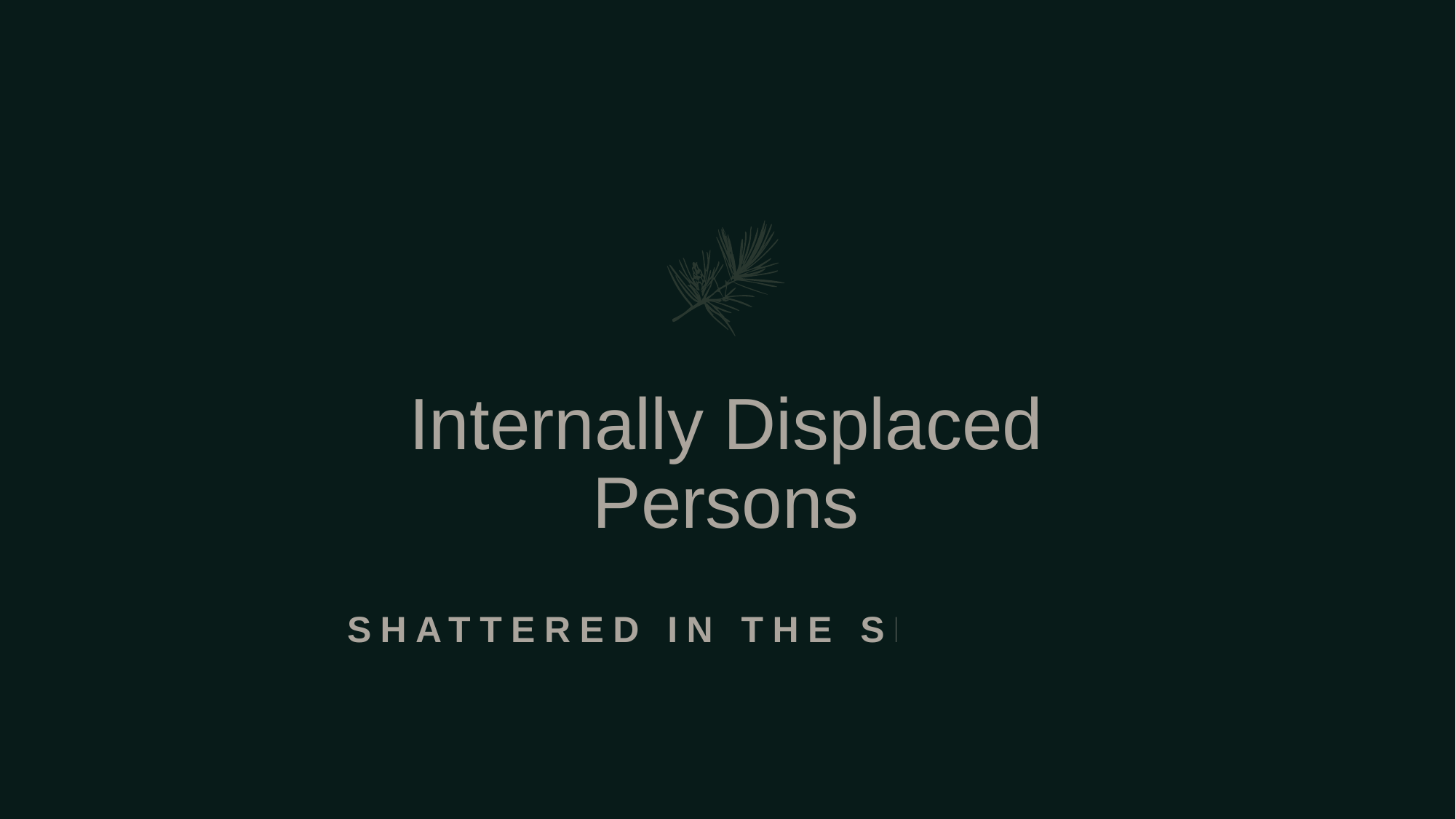

# Internally Displaced Persons
Shattered in the shadows